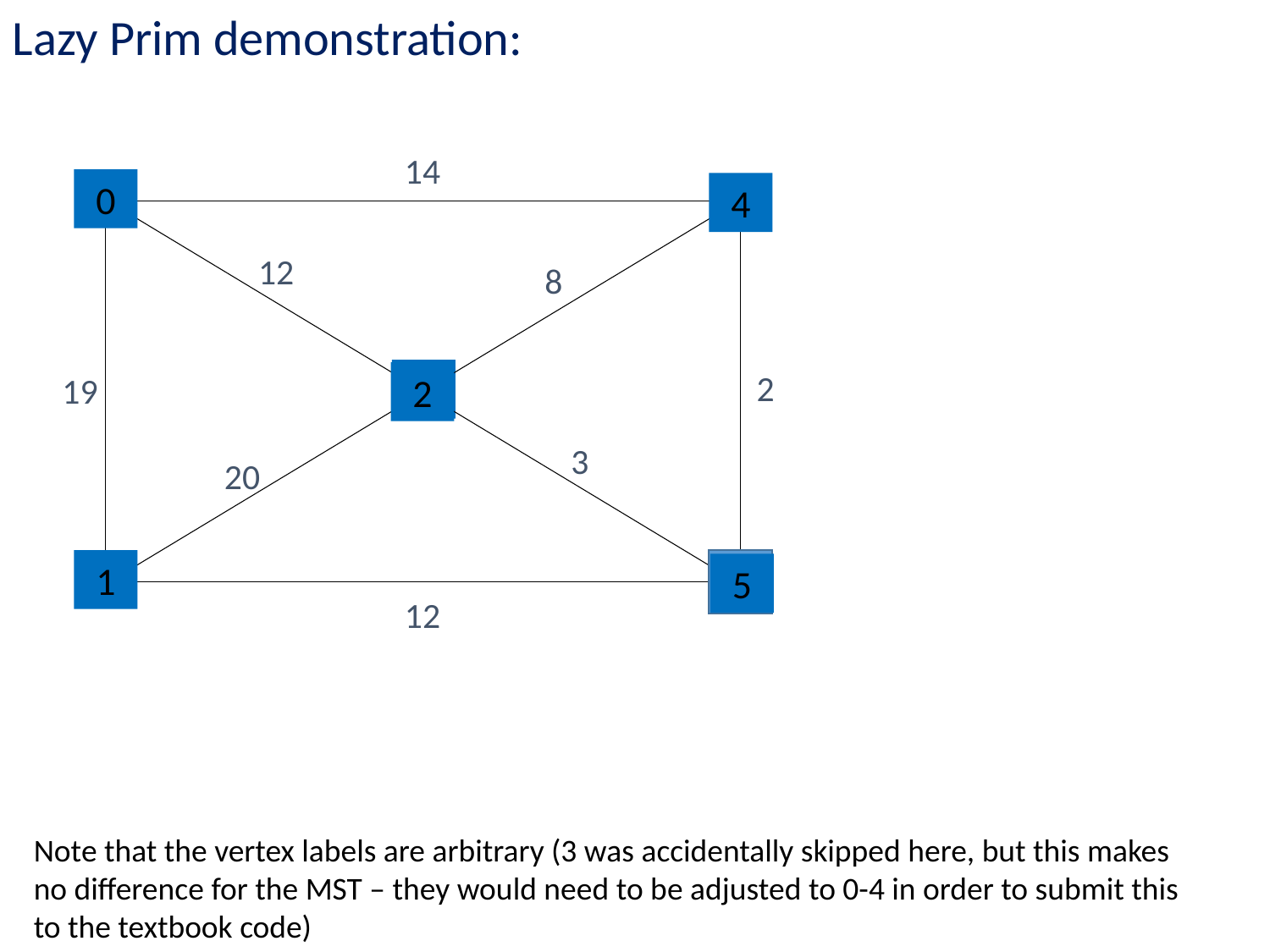

Lazy Prim demonstration:
14
0
4
2
2
1

5
12
8
2
19
3
20
12
Note that the vertex labels are arbitrary (3 was accidentally skipped here, but this makes no difference for the MST – they would need to be adjusted to 0-4 in order to submit this to the textbook code)